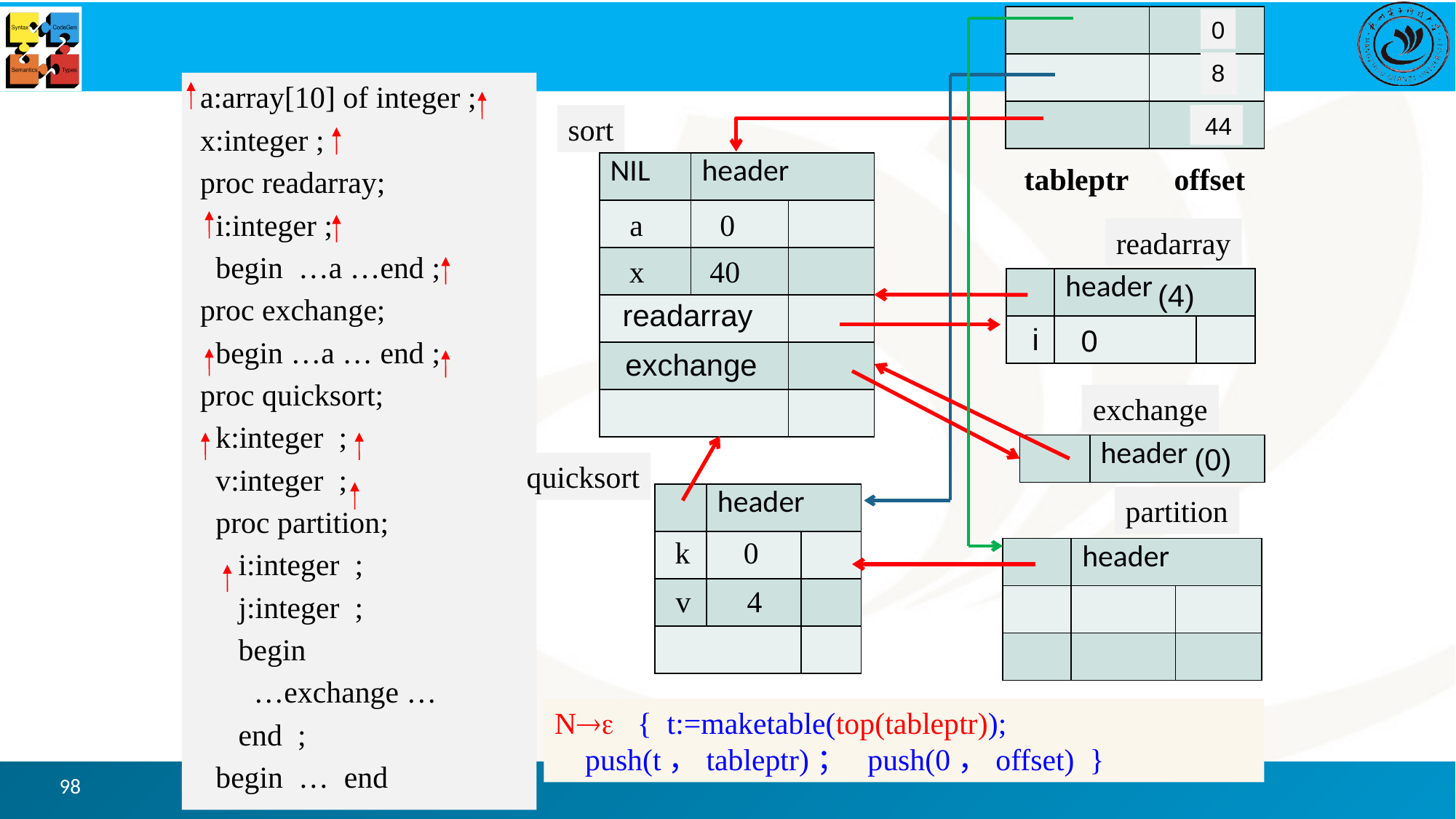

|  |  |
| --- | --- |
|  |  |
|  |  |
0
8
0
4
 a:array[10] of integer ;
 x:integer ;
 proc readarray;
   i:integer ;
   begin  …a …end ;
 proc exchange;
   begin …a … end ;
 proc quicksort;
   k:integer  ;
   v:integer  ;
   proc partition;
      i:integer  ;
      j:integer  ;
      begin
        …exchange …
      end  ;
   begin  …  end

sort
40
0
44

| NIL | header |  |
| --- | --- | --- |
|  |  |  |
|  |  |  |
|  |  |  |
|  |  |  |
|  |  |  |
tableptr      offset
a
0

readarray
x
40

|  | header |  |
| --- | --- | --- |
|  |  |  |
(4)
readarray
i
0
exchange

exchange

(0)
|  | header |
| --- | --- |
quicksort

|  | header |  |
| --- | --- | --- |
|  |  |  |
|  |  |  |
|  |  |  |
partition
k
0
|  | header |  |
| --- | --- | --- |
|  |  |  |
|  |  |  |

4
v
N→ε   {  t:=maketable(top(tableptr));
    push(t，tableptr)；  push(0，offset)  }
98